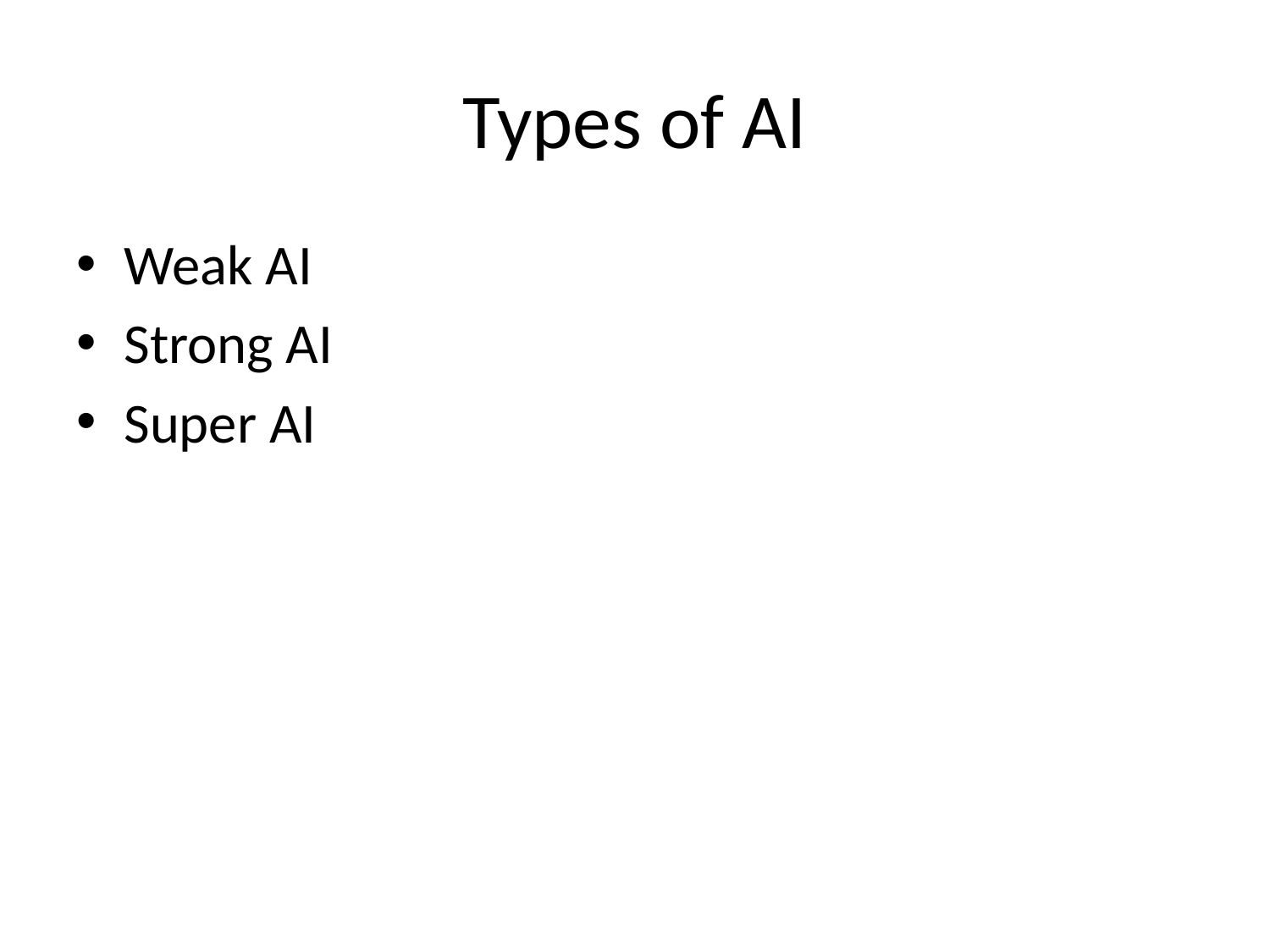

# Types of AI
Weak AI
Strong AI
Super AI